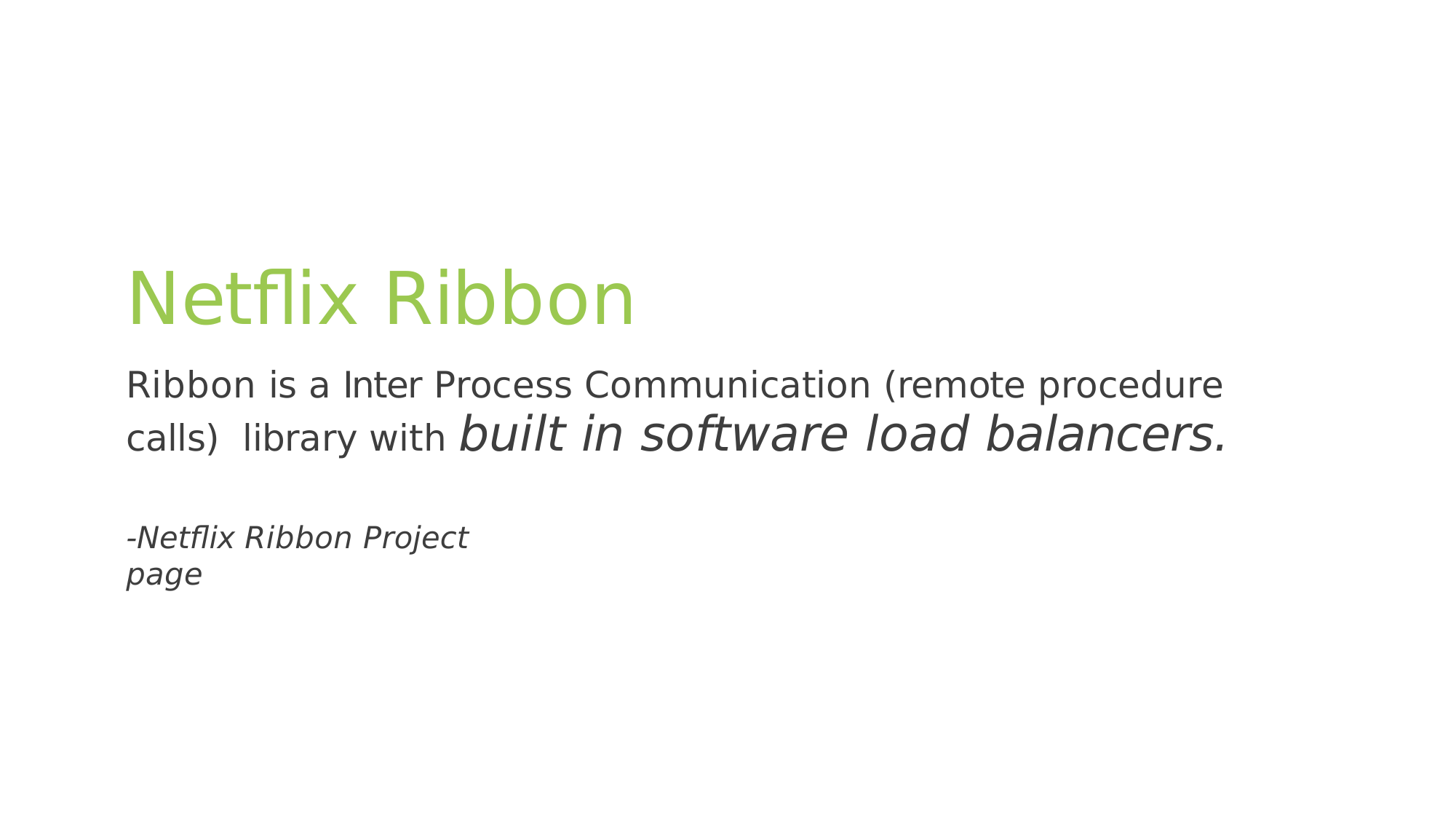

Netflix Ribbon
Ribbon is a Inter Process Communication (remote procedure calls)  library with built in software load balancers.
-Netflix Ribbon Project page
14